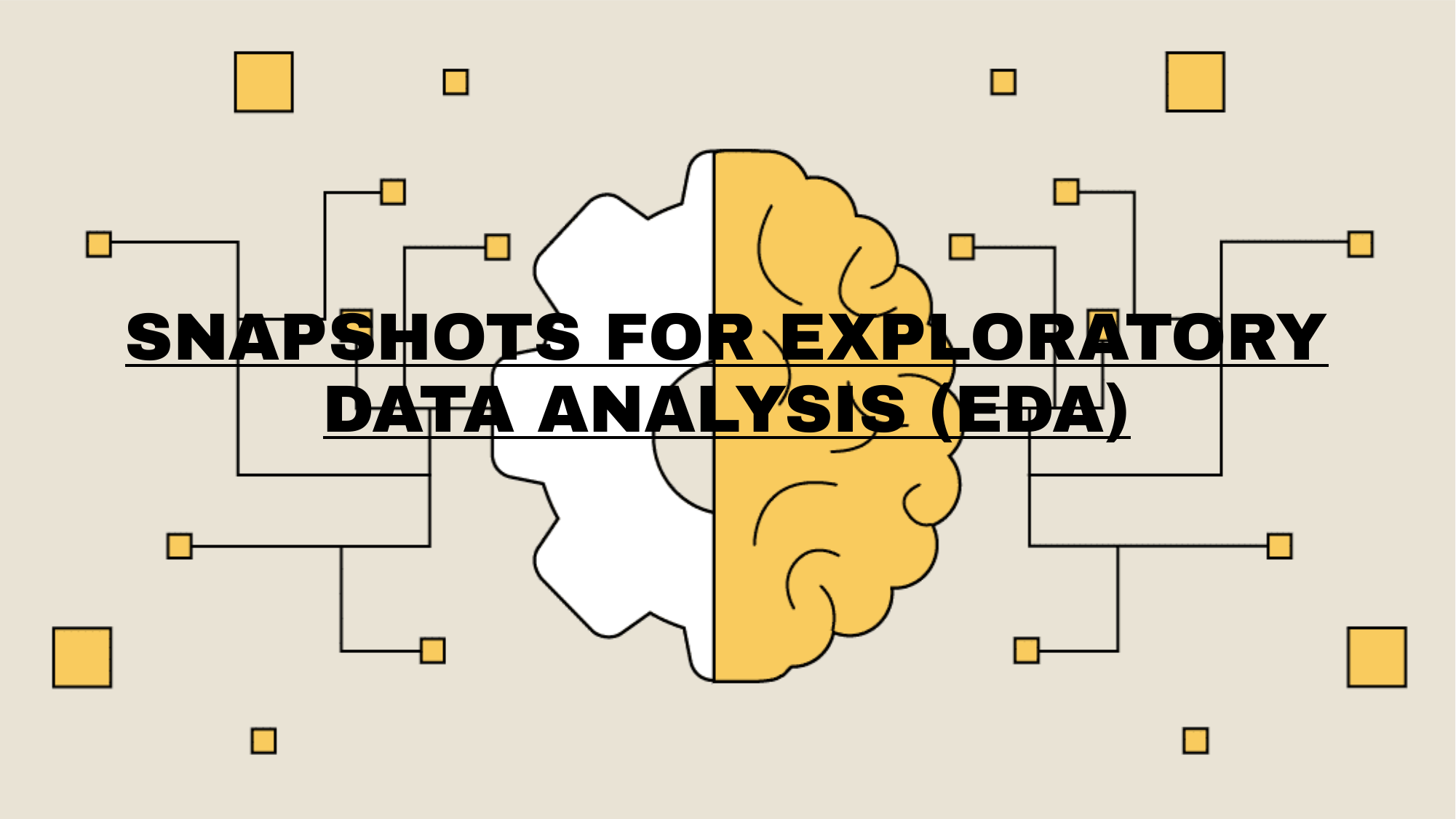

# SNAPSHOTS FOR EXPLORATORY DATA ANALYSIS (EDA)